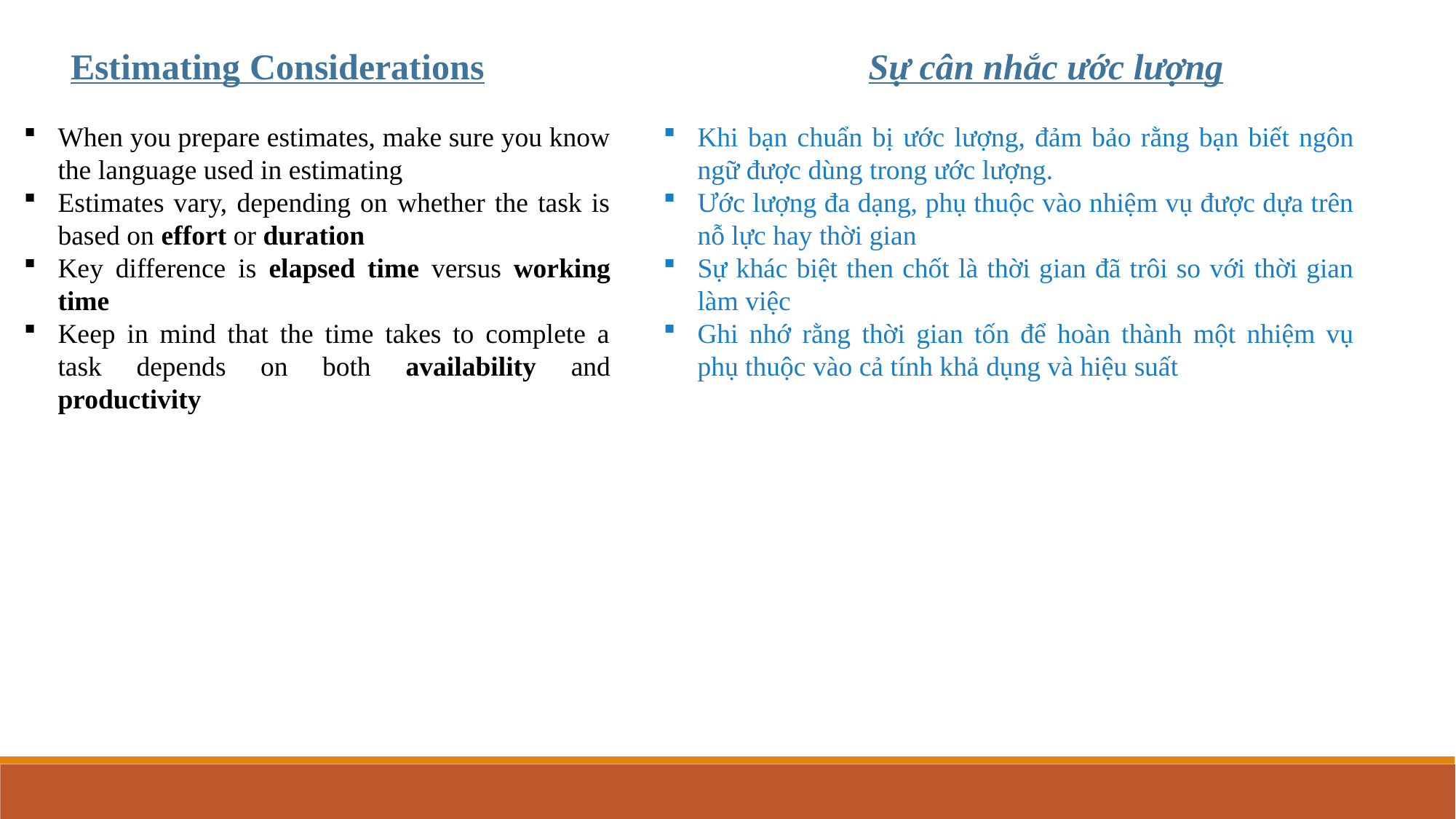

Estimating Considerations
Sự cân nhắc ước lượng
When you prepare estimates, make sure you know the language used in estimating
Estimates vary, depending on whether the task is based on effort or duration
Key difference is elapsed time versus working time
Keep in mind that the time takes to complete a task depends on both availability and productivity
Khi bạn chuẩn bị ước lượng, đảm bảo rằng bạn biết ngôn ngữ được dùng trong ước lượng.
Ước lượng đa dạng, phụ thuộc vào nhiệm vụ được dựa trên nỗ lực hay thời gian
Sự khác biệt then chốt là thời gian đã trôi so với thời gian làm việc
Ghi nhớ rằng thời gian tốn để hoàn thành một nhiệm vụ phụ thuộc vào cả tính khả dụng và hiệu suất